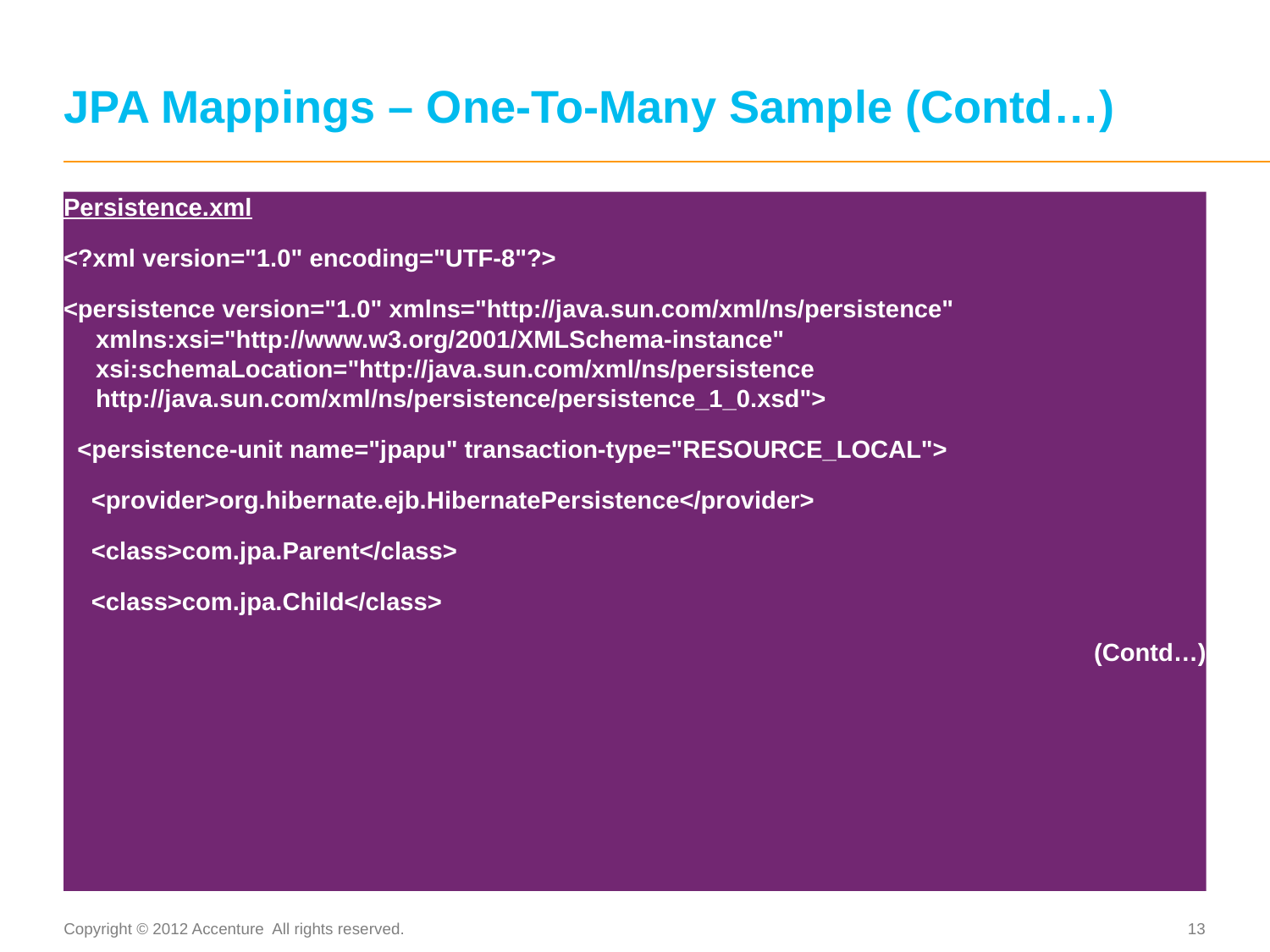

# JPA Mappings – One-To-Many Sample (Contd…)
Persistence.xml
<?xml version="1.0" encoding="UTF-8"?>
<persistence version="1.0" xmlns="http://java.sun.com/xml/ns/persistence" xmlns:xsi="http://www.w3.org/2001/XMLSchema-instance" xsi:schemaLocation="http://java.sun.com/xml/ns/persistence http://java.sun.com/xml/ns/persistence/persistence_1_0.xsd">
  <persistence-unit name="jpapu" transaction-type="RESOURCE_LOCAL">
    <provider>org.hibernate.ejb.HibernatePersistence</provider>
    <class>com.jpa.Parent</class>
    <class>com.jpa.Child</class>
(Contd…)